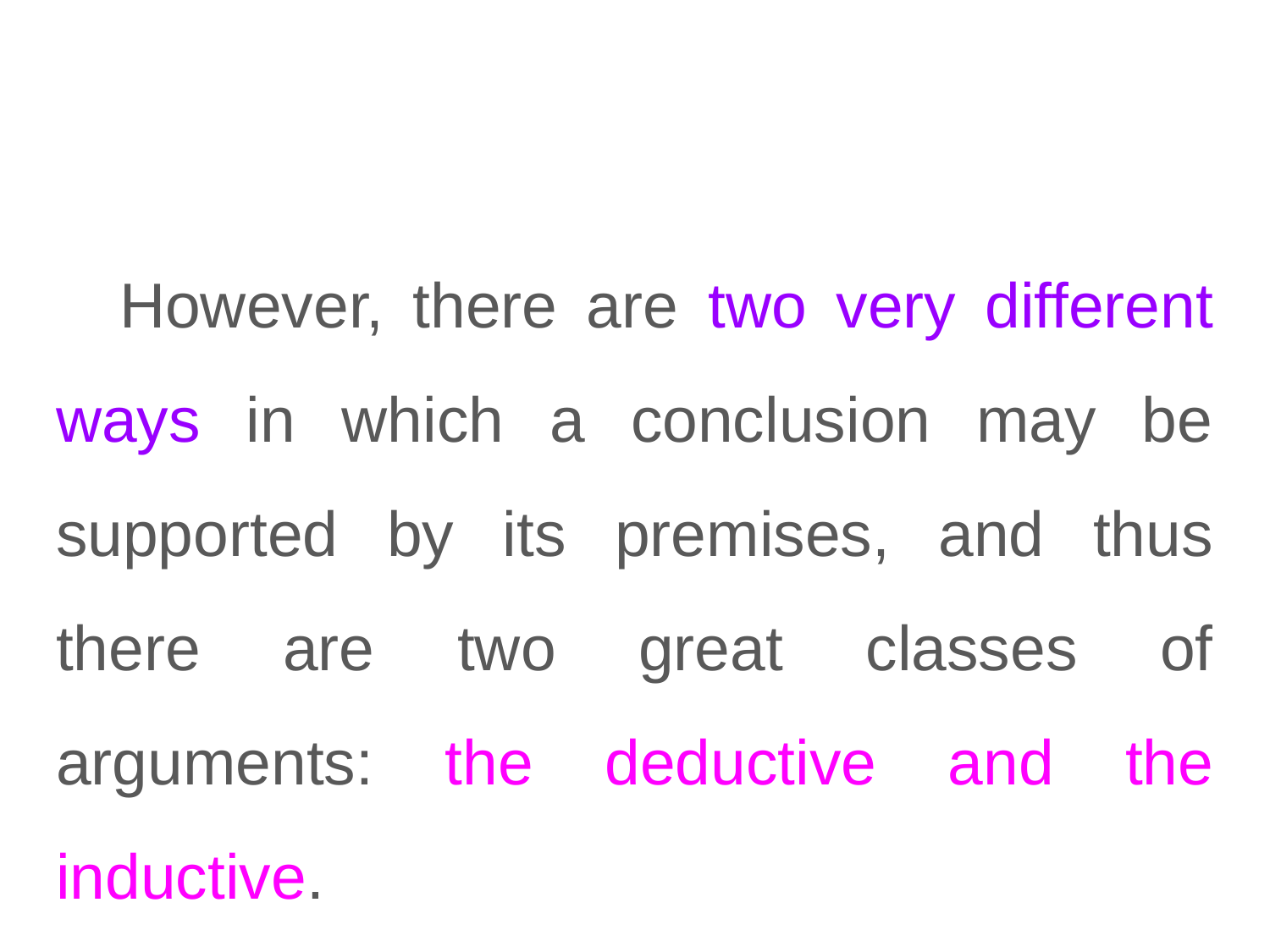

#
However, there are two very different ways in which a conclusion may be supported by its premises, and thus there are two great classes of arguments: the deductive and the inductive.